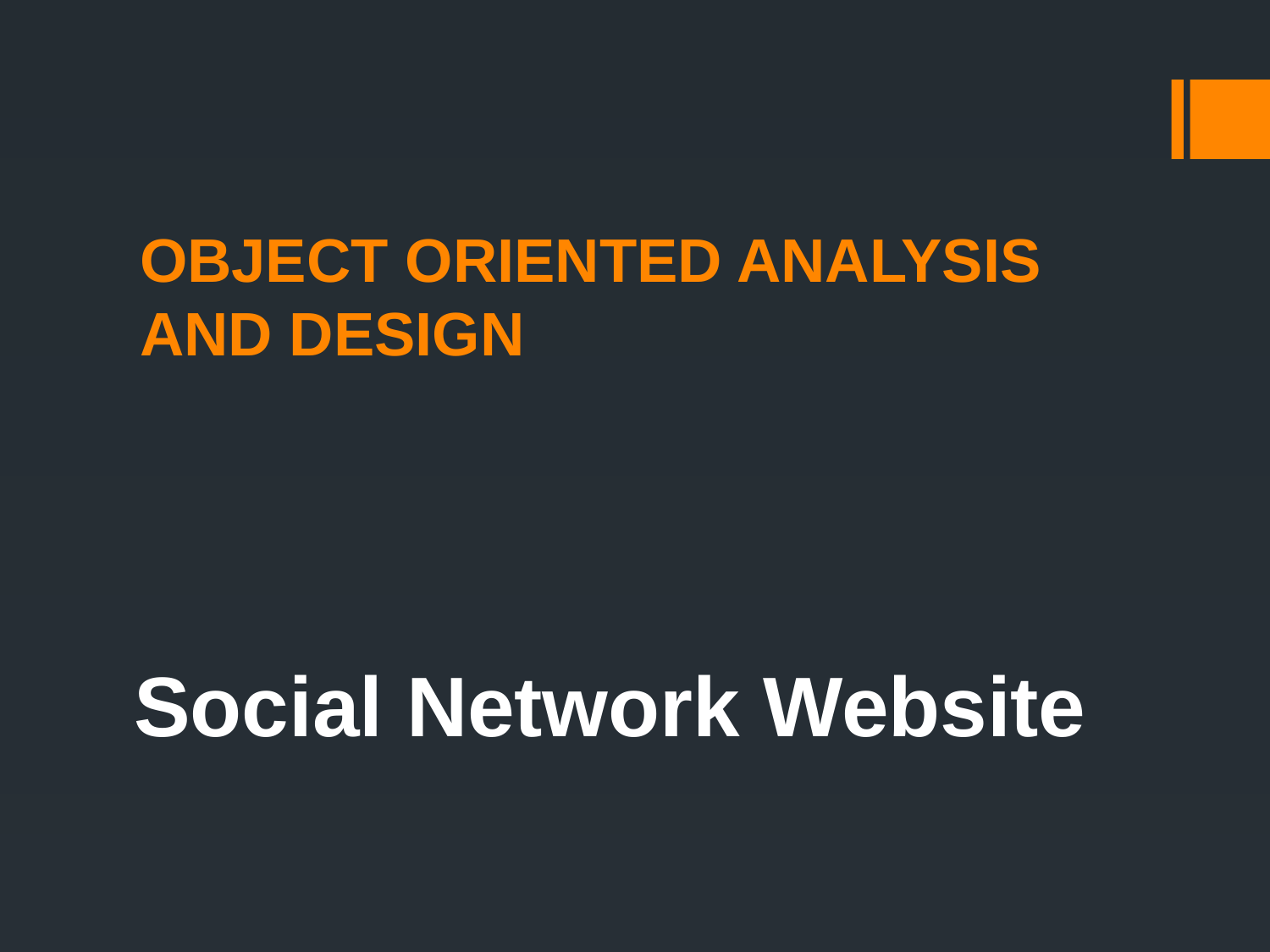

# OBJECT ORIENTED ANALYSIS AND DESIGN
Social Network Website